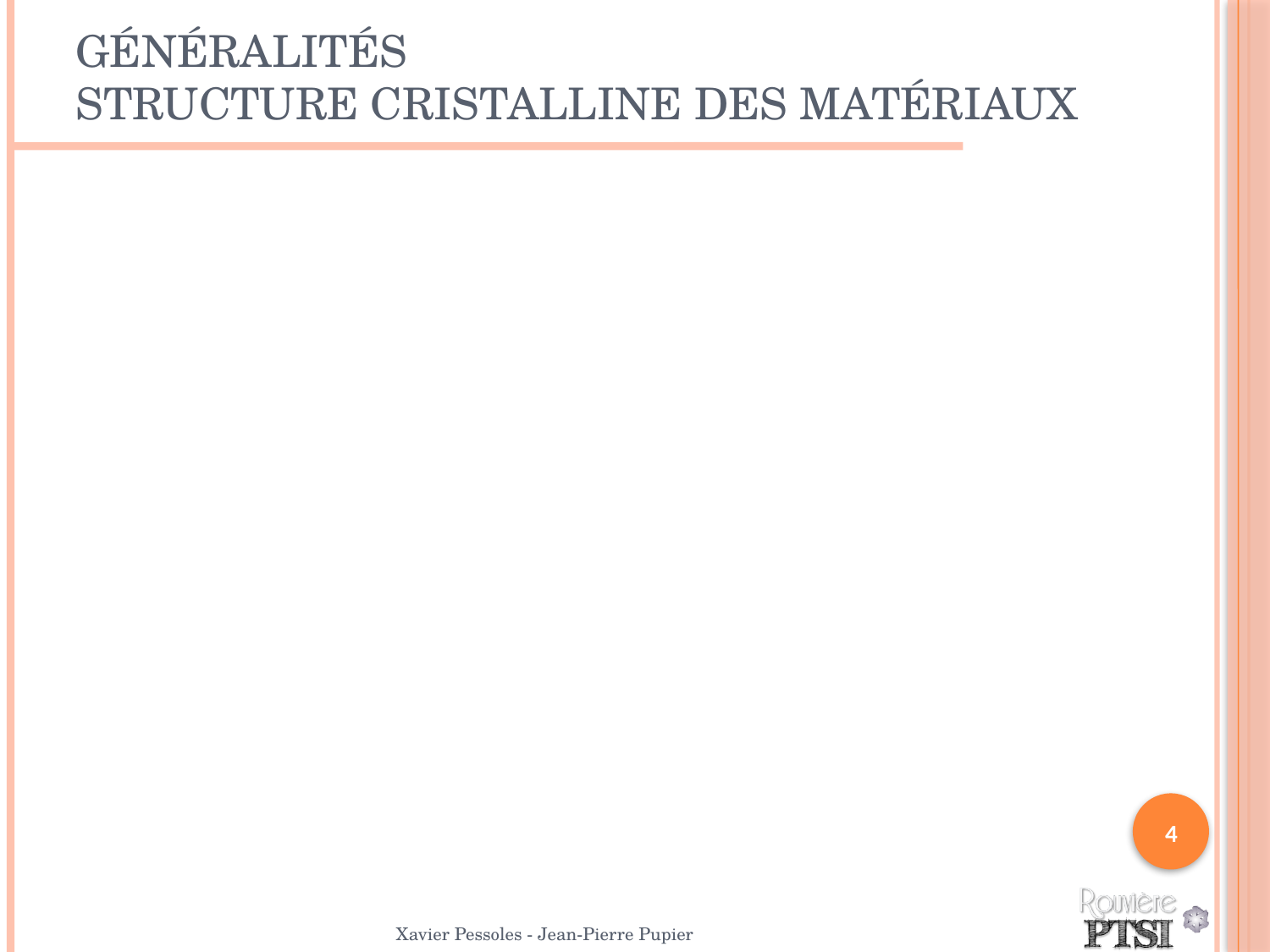

# Généralités Structure cristalline des matériaux

4
Xavier Pessoles - Jean-Pierre Pupier